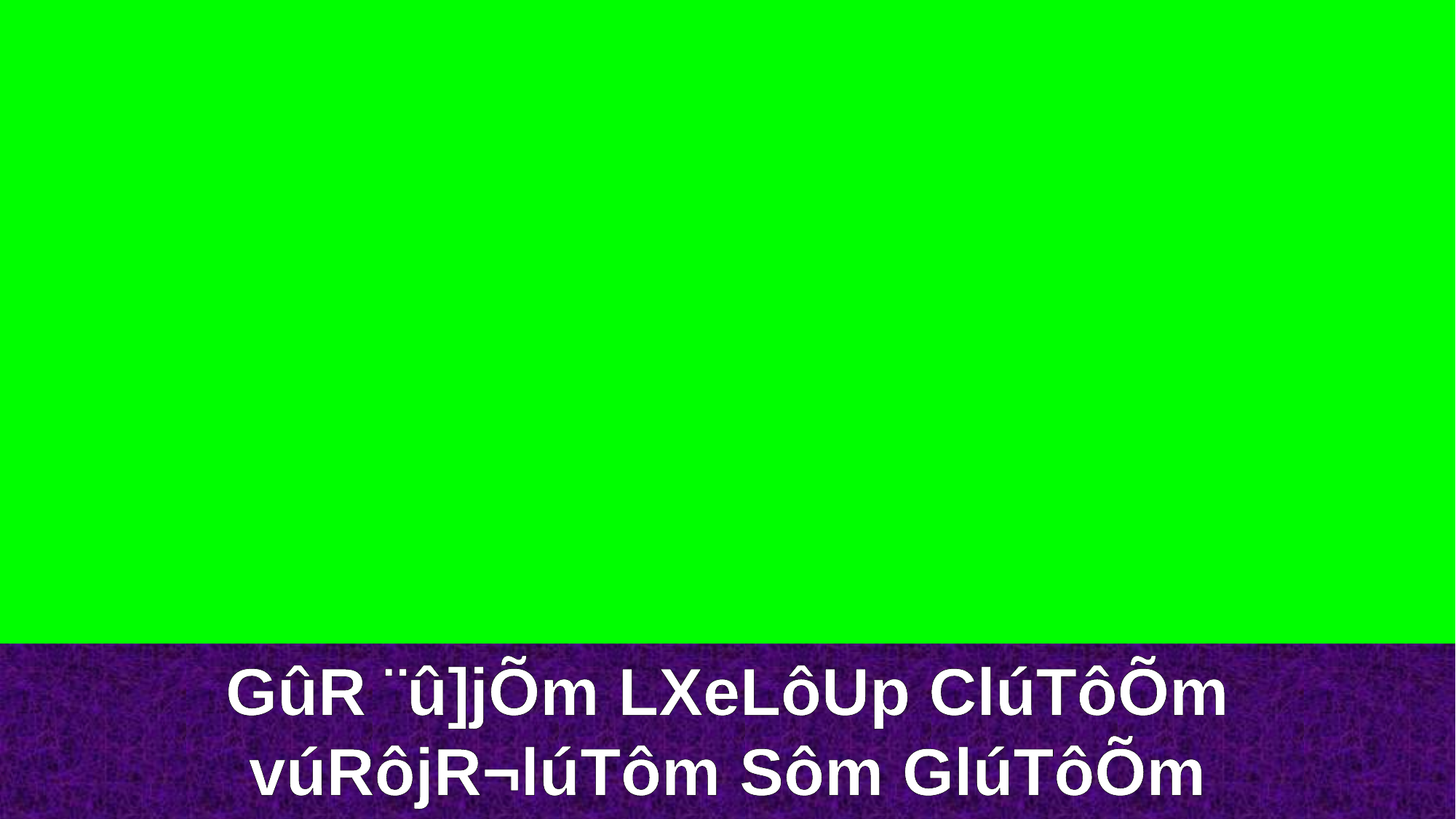

GûR ¨û]jÕm LXeLôUp ClúTôÕm vúRôjR¬lúTôm Sôm GlúTôÕm vúRôjR¬lúTôm